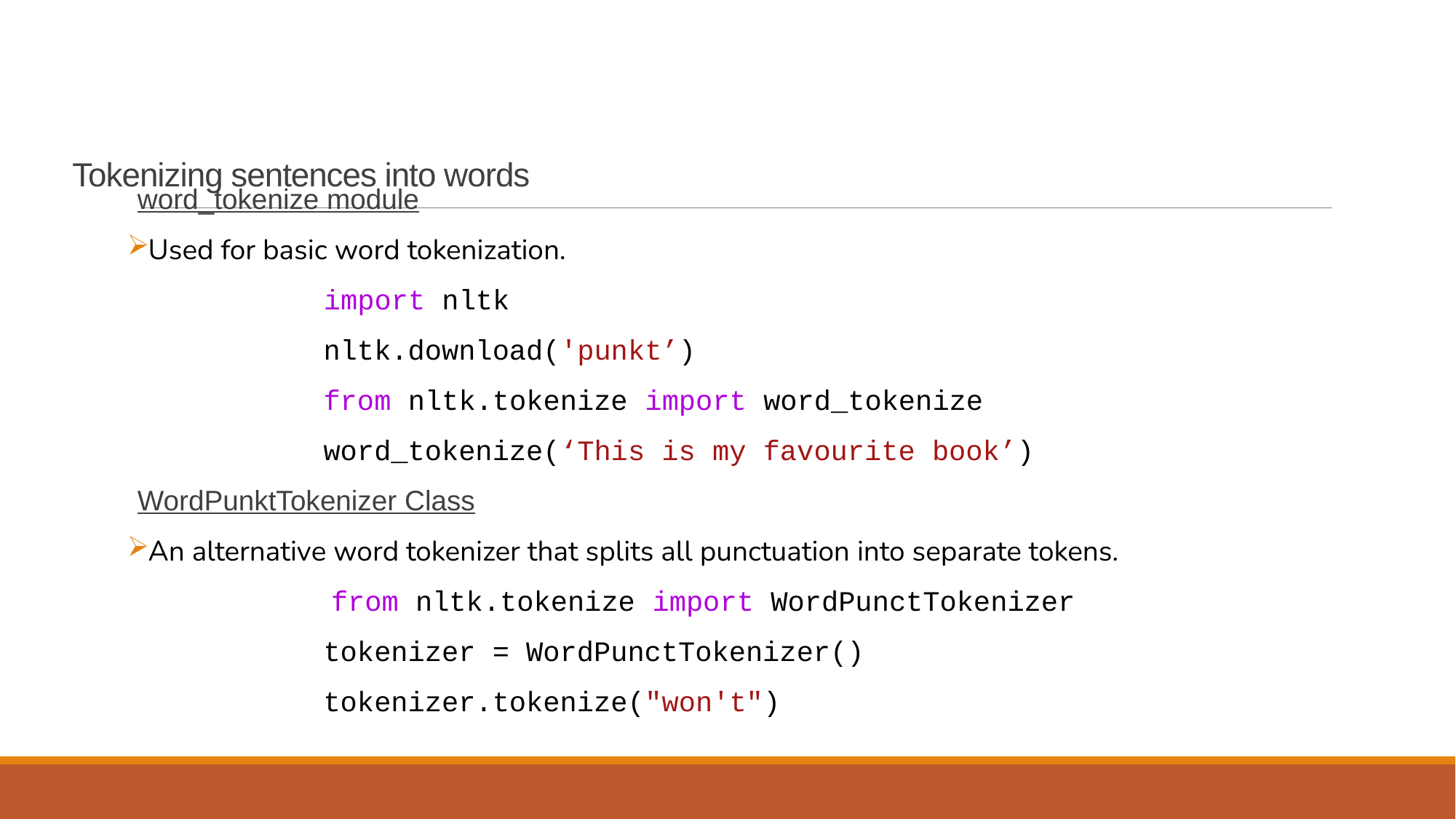

# Tokenizing sentences into words
word_tokenize module
Used for basic word tokenization.
                           import nltk
           nltk.download('punkt’)
           from nltk.tokenize import word_tokenize
           word_tokenize(‘This is my favourite book’)
WordPunktTokenizer Class
An alternative word tokenizer that splits all punctuation into separate tokens.
                            from nltk.tokenize import WordPunctTokenizer
           tokenizer = WordPunctTokenizer()
           tokenizer.tokenize("won't")